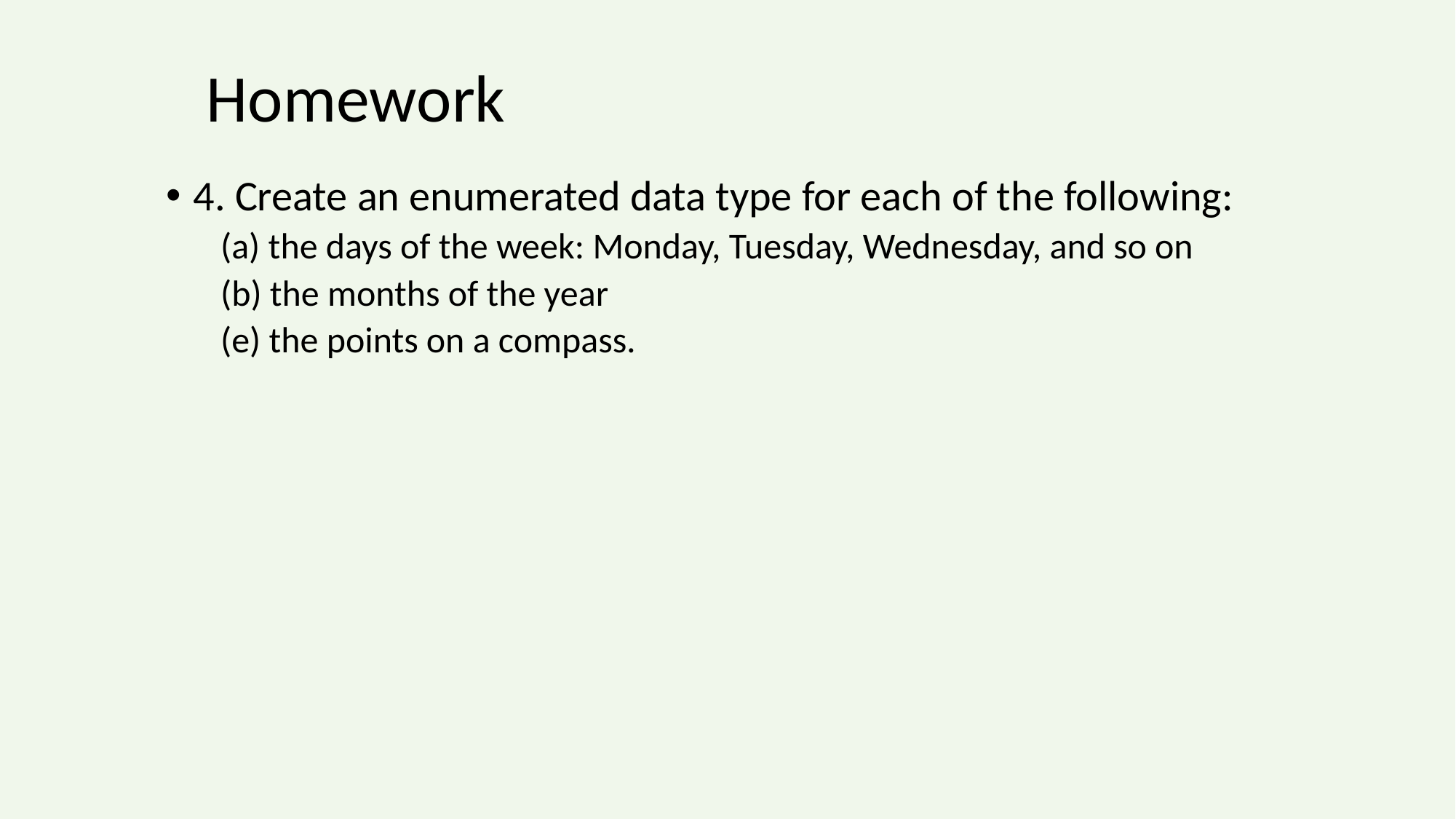

# Homework
4. Create an enumerated data type for each of the following:
(a) the days of the week: Monday, Tuesday, Wednesday, and so on
(b) the months of the year
(e) the points on a compass.